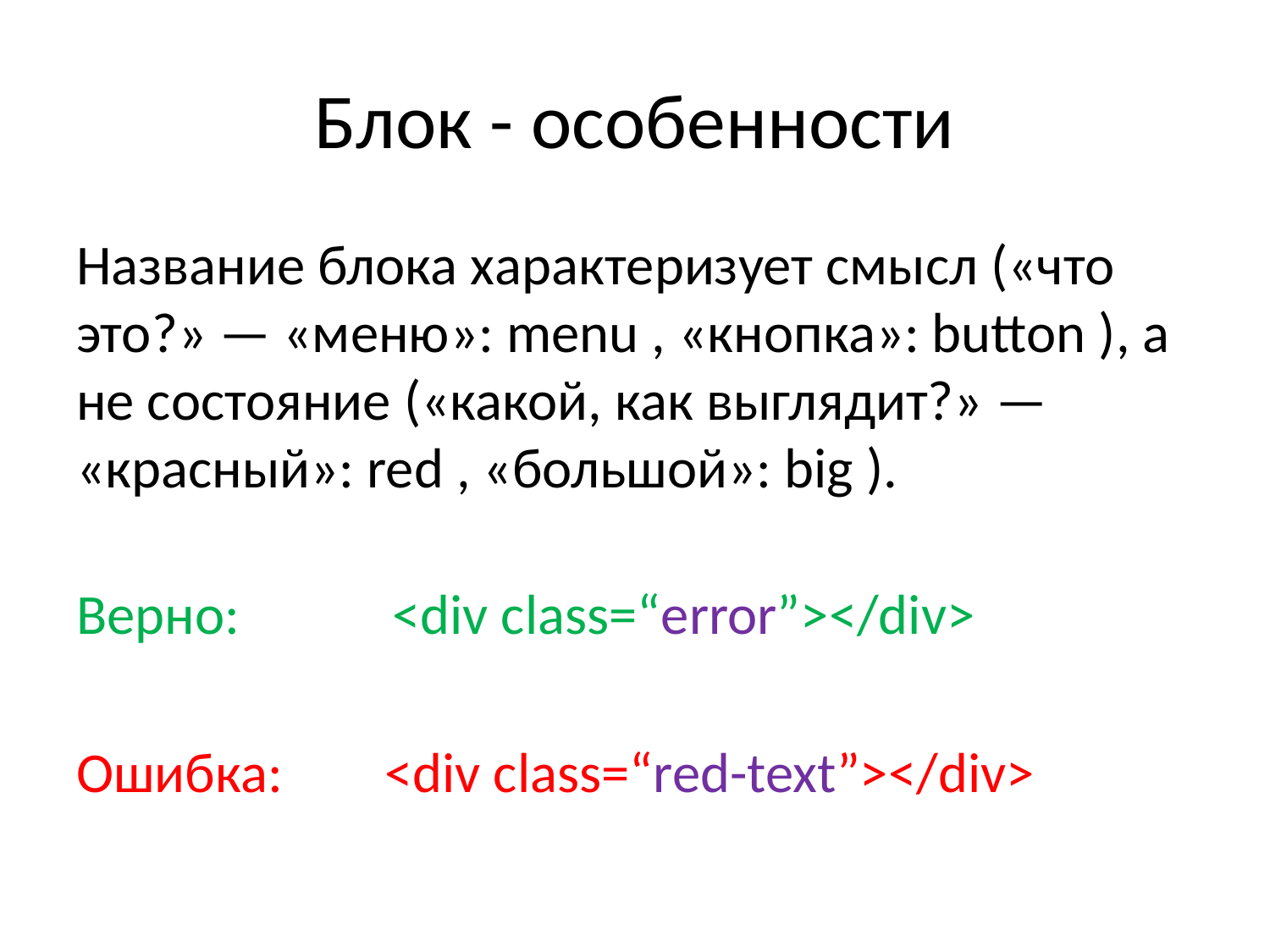

# Блок - особенности
Название блока характеризует смысл («что это?» — «меню»: menu , «кнопка»: button ), а не состояние («какой, как выглядит?» — «красный»: red , «большой»: big ).
Верно:            <div class=“error”></div>

Ошибка:        <div class=“red-text”></div>